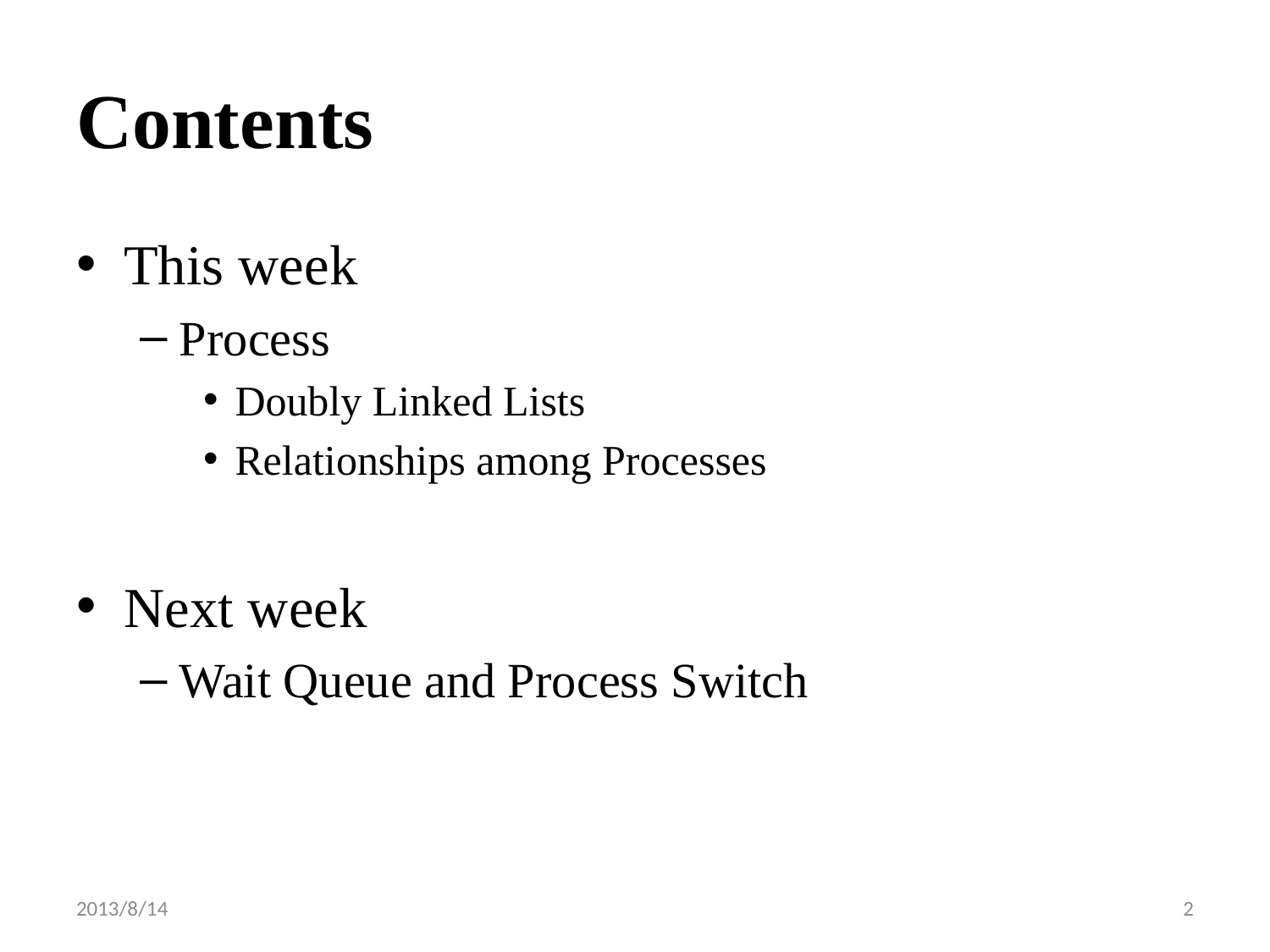

# Contents
This week
Process
Doubly Linked Lists
Relationships among Processes

Next week
Wait Queue and Process Switch

2013/8/14
2